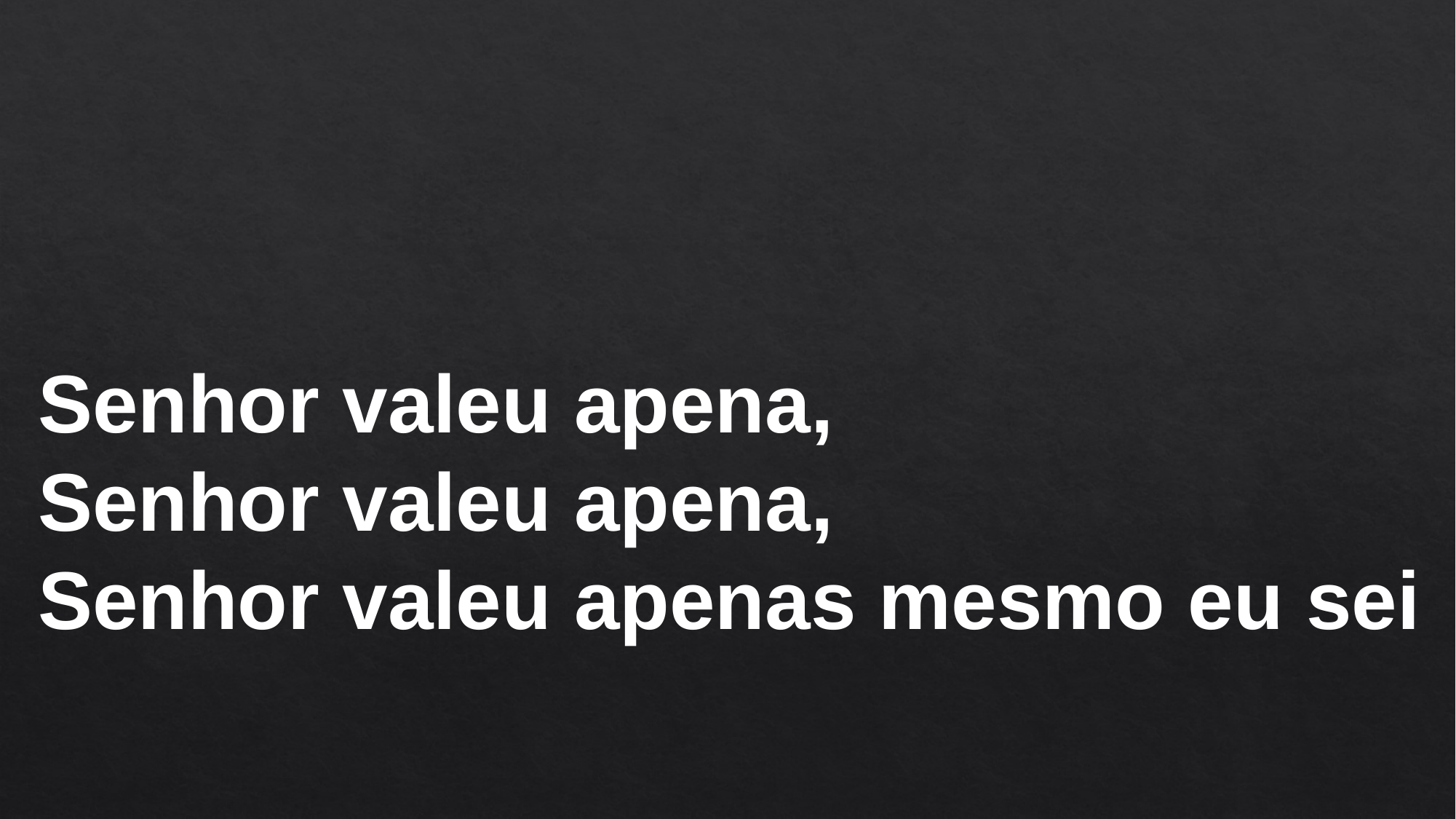

Senhor valeu apena,
Senhor valeu apena,
Senhor valeu apenas mesmo eu sei